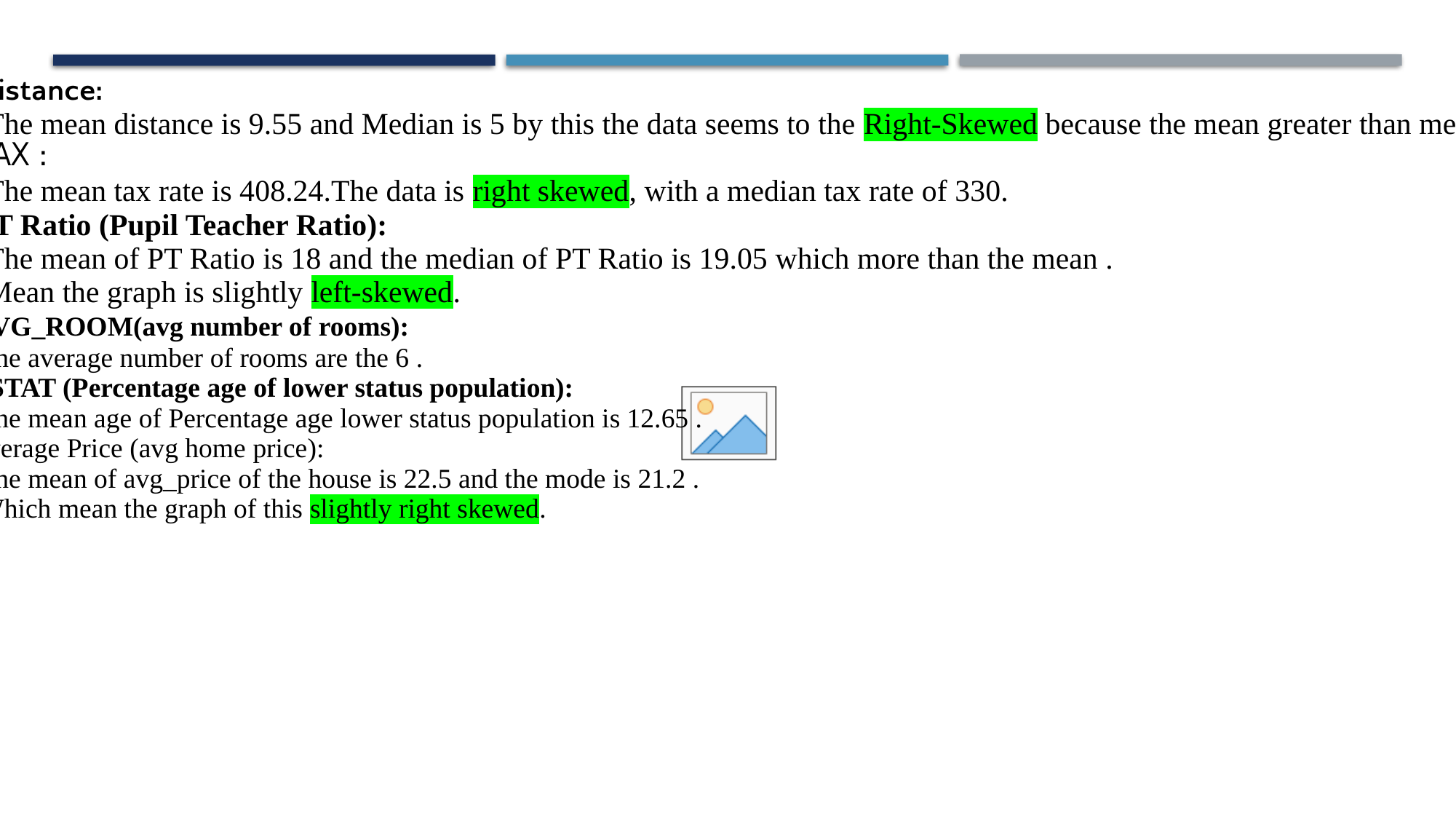

4) Distance:
The mean distance is 9.55 and Median is 5 by this the data seems to the Right-Skewed because the mean greater than median.
5) TAX :
The mean tax rate is 408.24.The data is right skewed, with a median tax rate of 330.
6) PT Ratio (Pupil Teacher Ratio):
The mean of PT Ratio is 18 and the median of PT Ratio is 19.05 which more than the mean .
Mean the graph is slightly left-skewed.
7) AVG_ROOM(avg number of rooms):
The average number of rooms are the 6 .
8) LSTAT (Percentage age of lower status population):
The mean age of Percentage age lower status population is 12.65 .
9) Average Price (avg home price):
The mean of avg_price of the house is 22.5 and the mode is 21.2 .
Which mean the graph of this slightly right skewed.